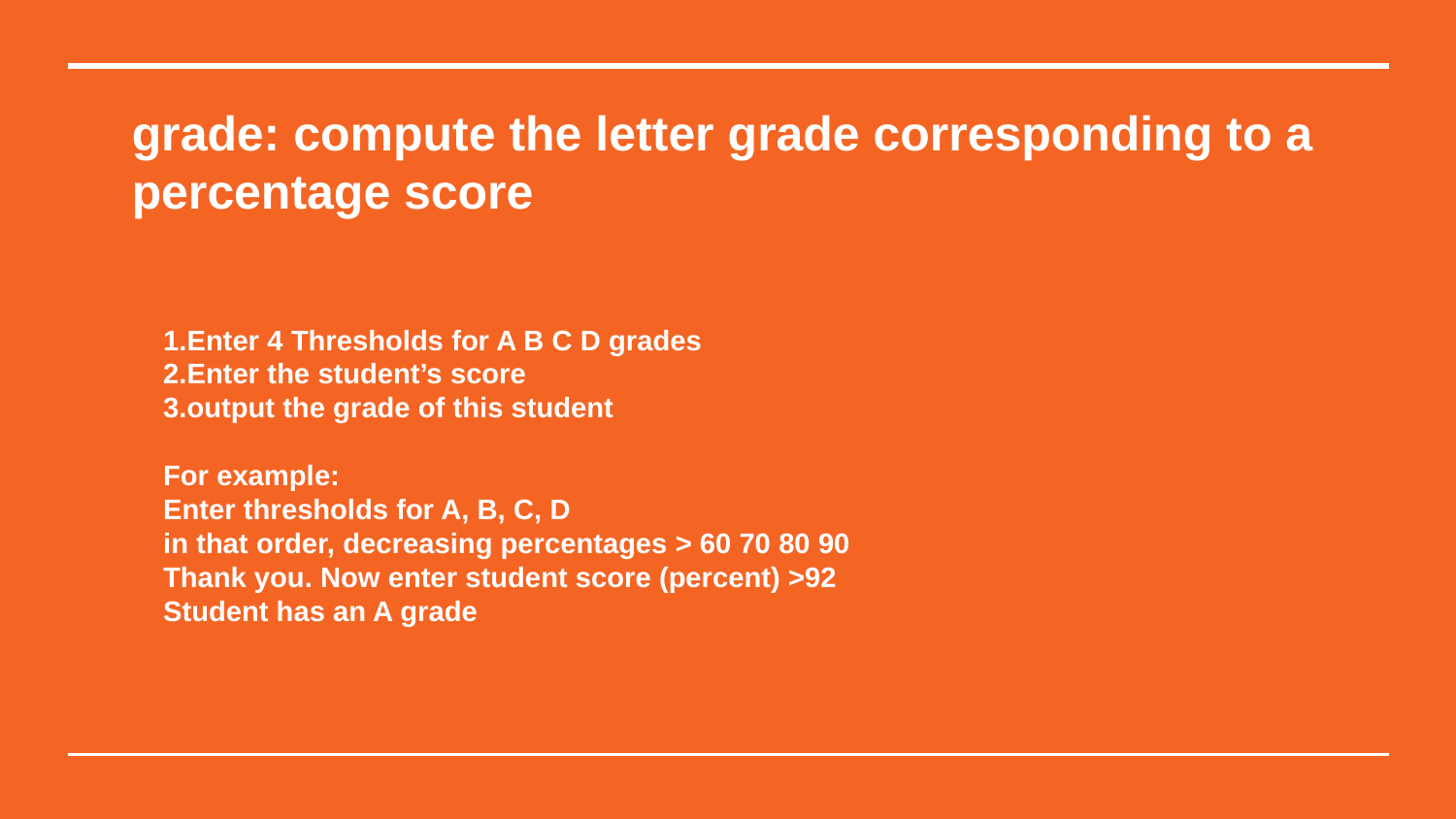

grade: compute the letter grade corresponding to a percentage score

1.Enter 4 Thresholds for A B C D grades
2.Enter the student’s score
3.output the grade of this student

For example:
Enter thresholds for A, B, C, D
in that order, decreasing percentages > 60 70 80 90
Thank you. Now enter student score (percent) >92
Student has an A grade